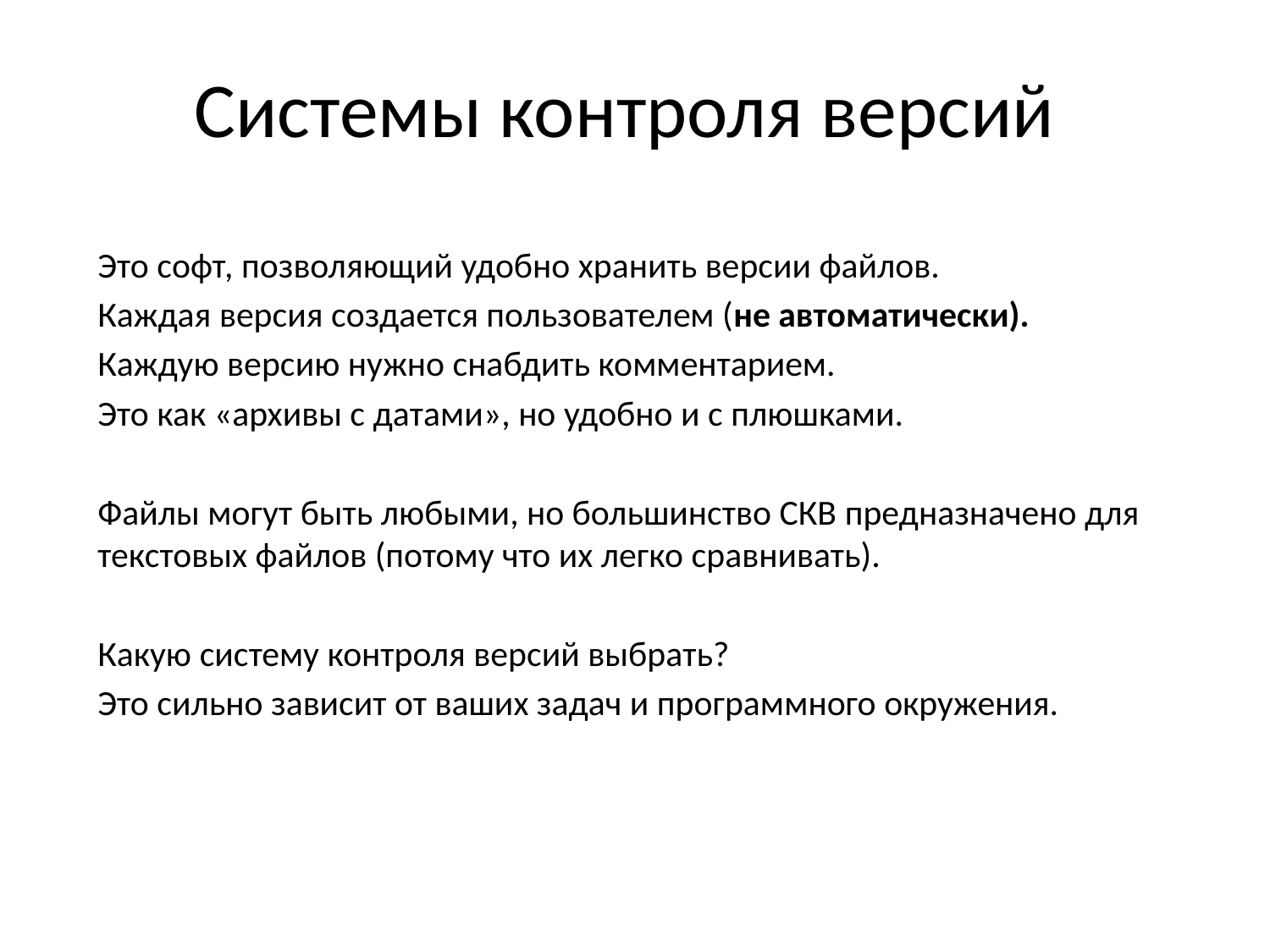

# Системы контроля версий
Это софт, позволяющий удобно хранить версии файлов.
Каждая версия создается пользователем (не автоматически).
Каждую версию нужно снабдить комментарием.
Это как «архивы с датами», но удобно и с плюшками.

Файлы могут быть любыми, но большинство СКВ предназначено для текстовых файлов (потому что их легко сравнивать).

Какую систему контроля версий выбрать?
Это сильно зависит от ваших задач и программного окружения.